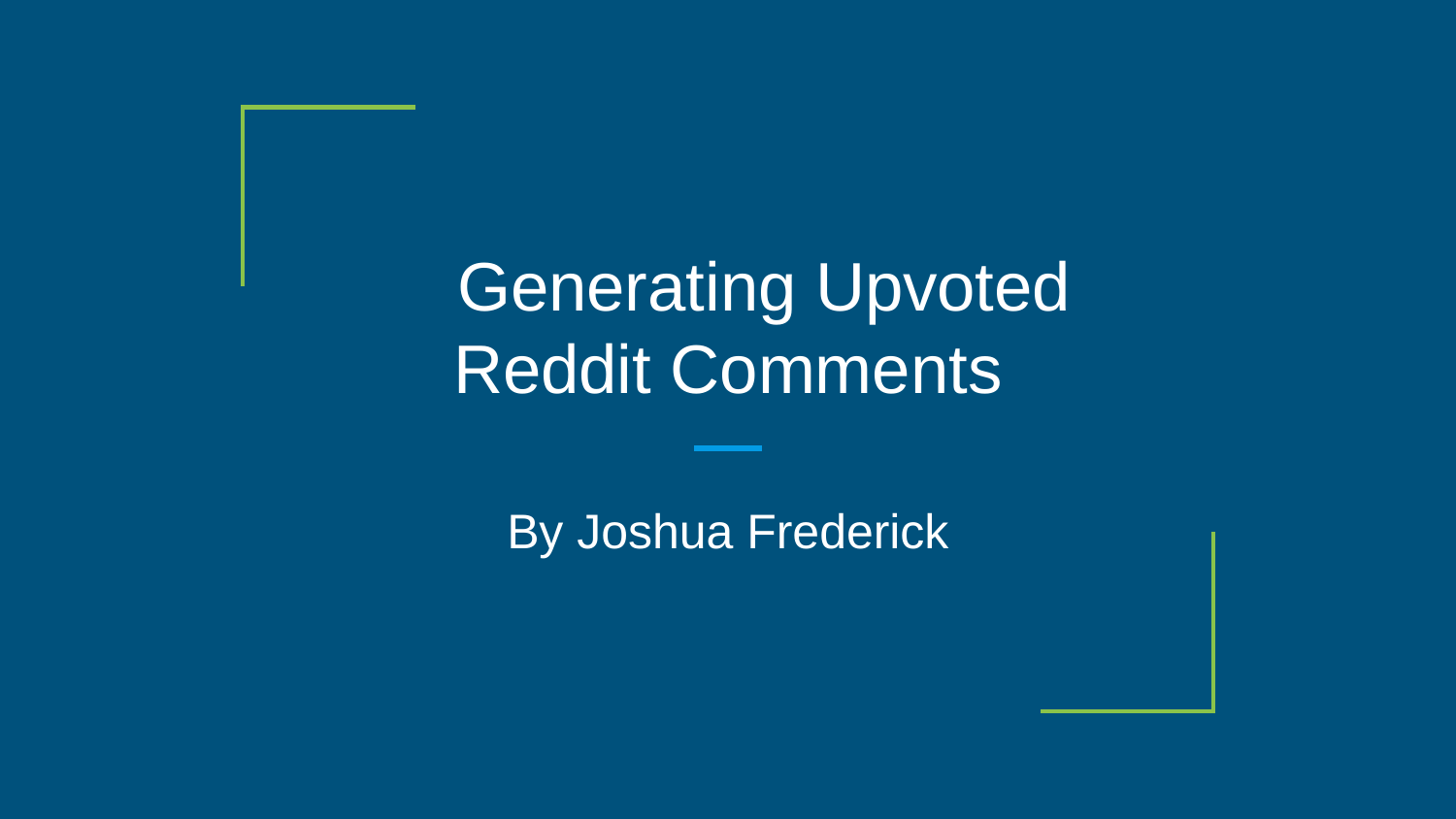

# Generating Upvoted Reddit Comments
By Joshua Frederick